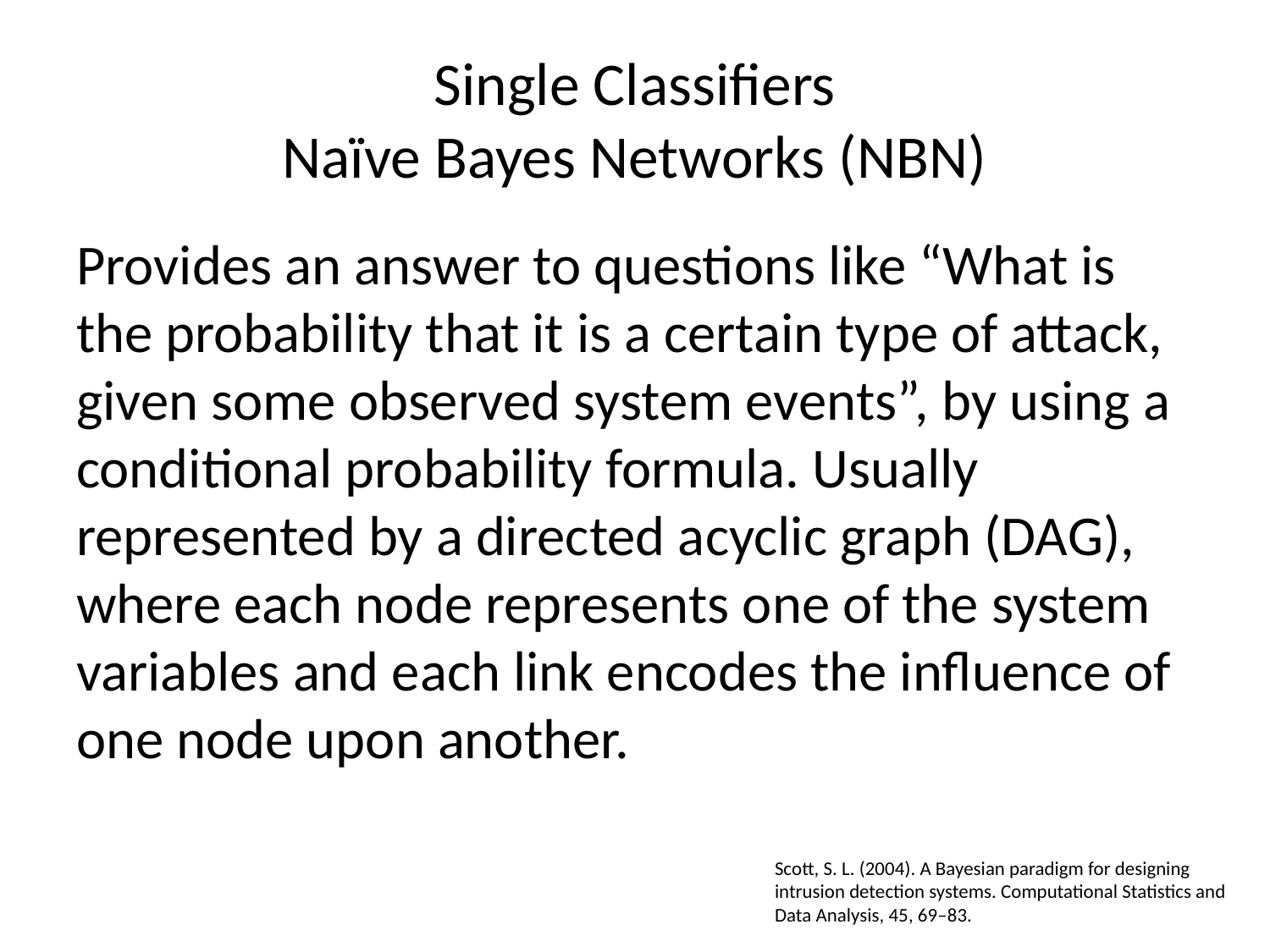

# Single Classifiers Naïve Bayes Networks (NBN)
Provides an answer to questions like “What is the probability that it is a certain type of attack, given some observed system events”, by using a conditional probability formula. Usually represented by a directed acyclic graph (DAG), where each node represents one of the system variables and each link encodes the influence of one node upon another.
Scott, S. L. (2004). A Bayesian paradigm for designing intrusion detection systems. Computational Statistics and Data Analysis, 45, 69–83.